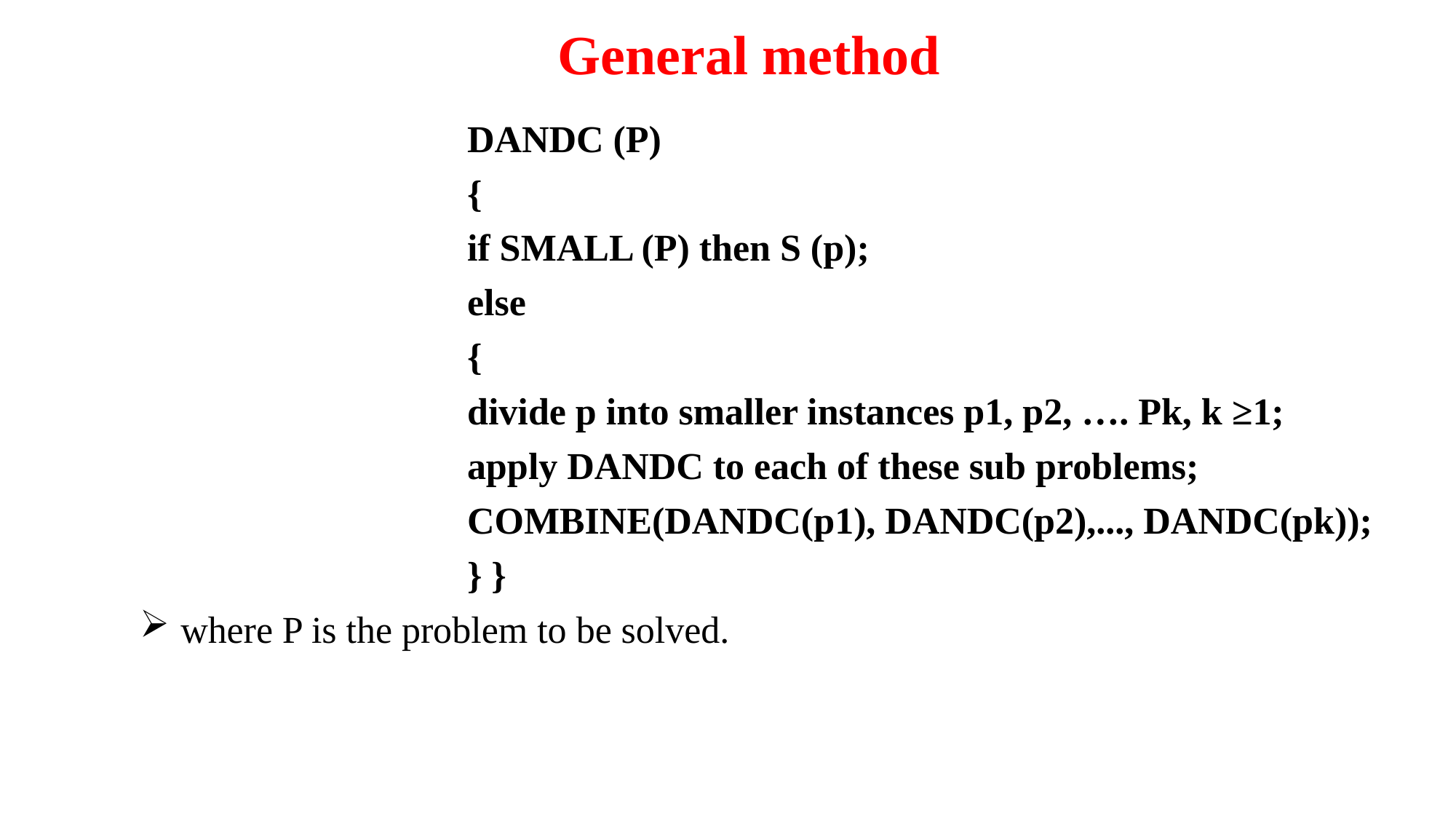

# General method
DANDC (P)
{
if SMALL (P) then S (p);
else
{
divide p into smaller instances p1, p2, …. Pk, k ≥1;
apply DANDC to each of these sub problems;
COMBINE(DANDC(p1), DANDC(p2),..., DANDC(pk));
} }
where P is the problem to be solved.